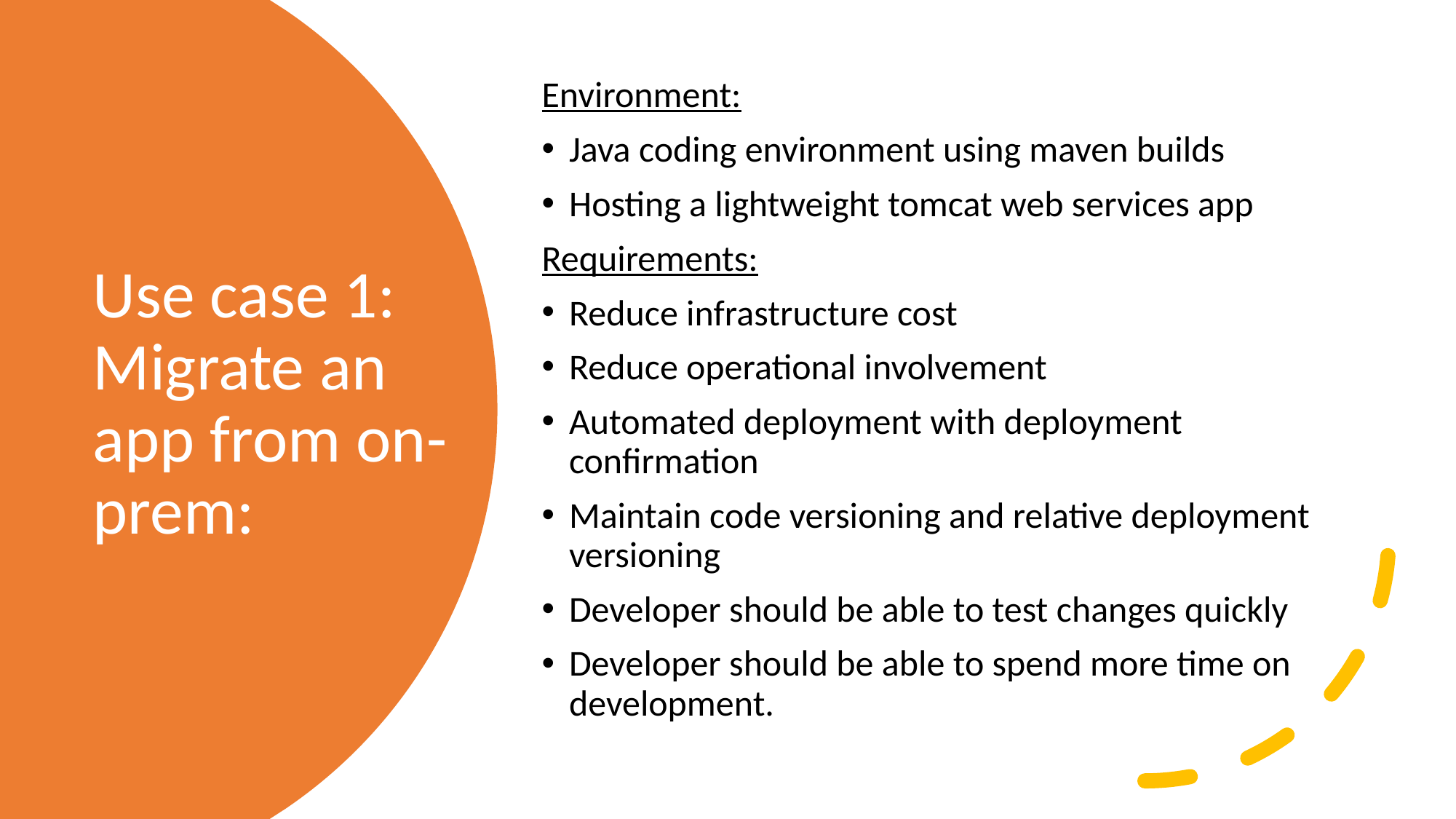

Environment:
Java coding environment using maven builds
Hosting a lightweight tomcat web services app
Requirements:
Reduce infrastructure cost
Reduce operational involvement
Automated deployment with deployment confirmation
Maintain code versioning and relative deployment versioning
Developer should be able to test changes quickly
Developer should be able to spend more time on development.

# Use case 1: Migrate an app from on-prem: